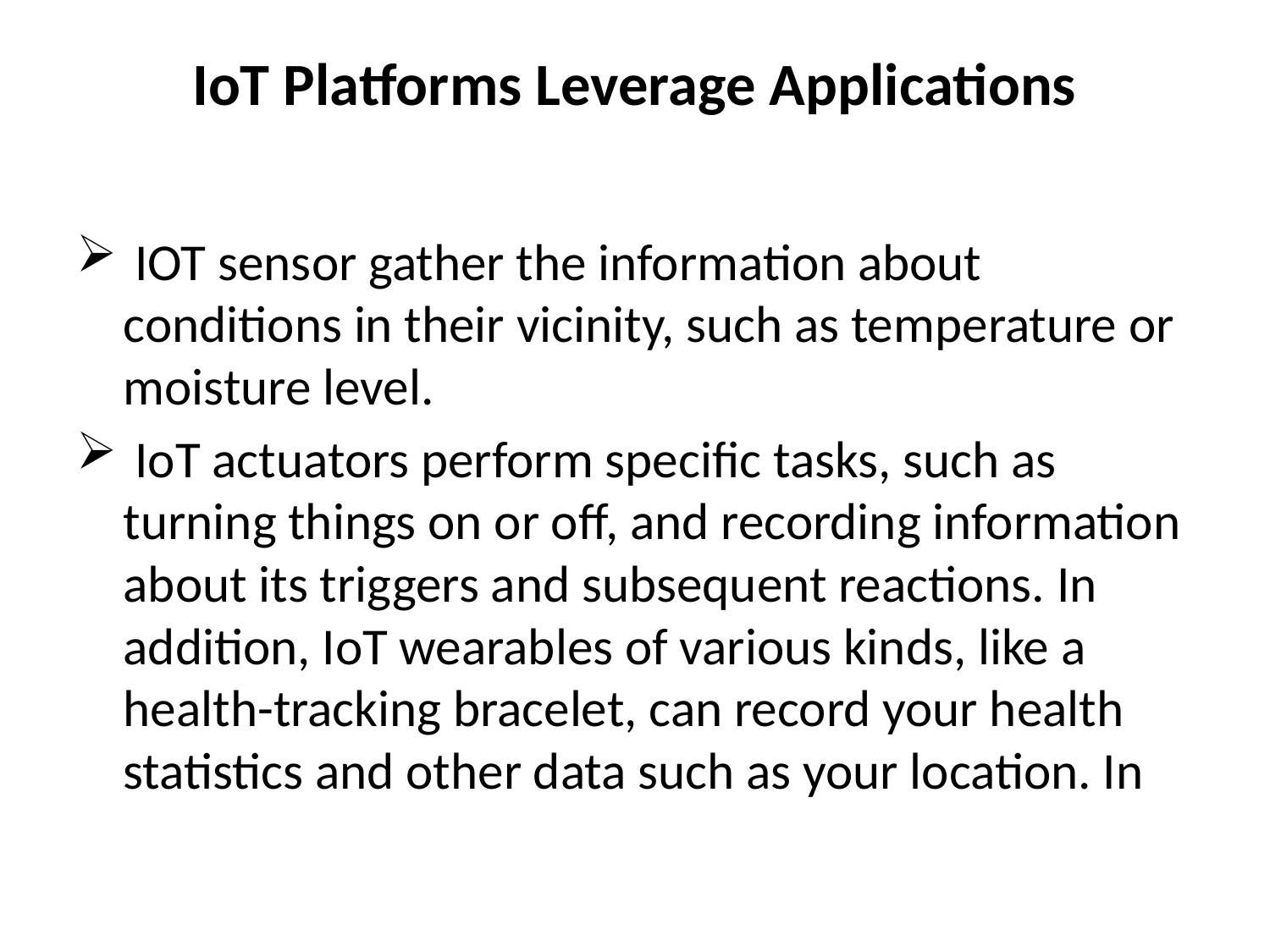

# IoT Platforms Leverage Applications
 IOT sensor gather the information about conditions in their vicinity, such as temperature or moisture level.
 IoT actuators perform specific tasks, such as turning things on or off, and recording information about its triggers and subsequent reactions. In addition, IoT wearables of various kinds, like a health-tracking bracelet, can record your health statistics and other data such as your location. In